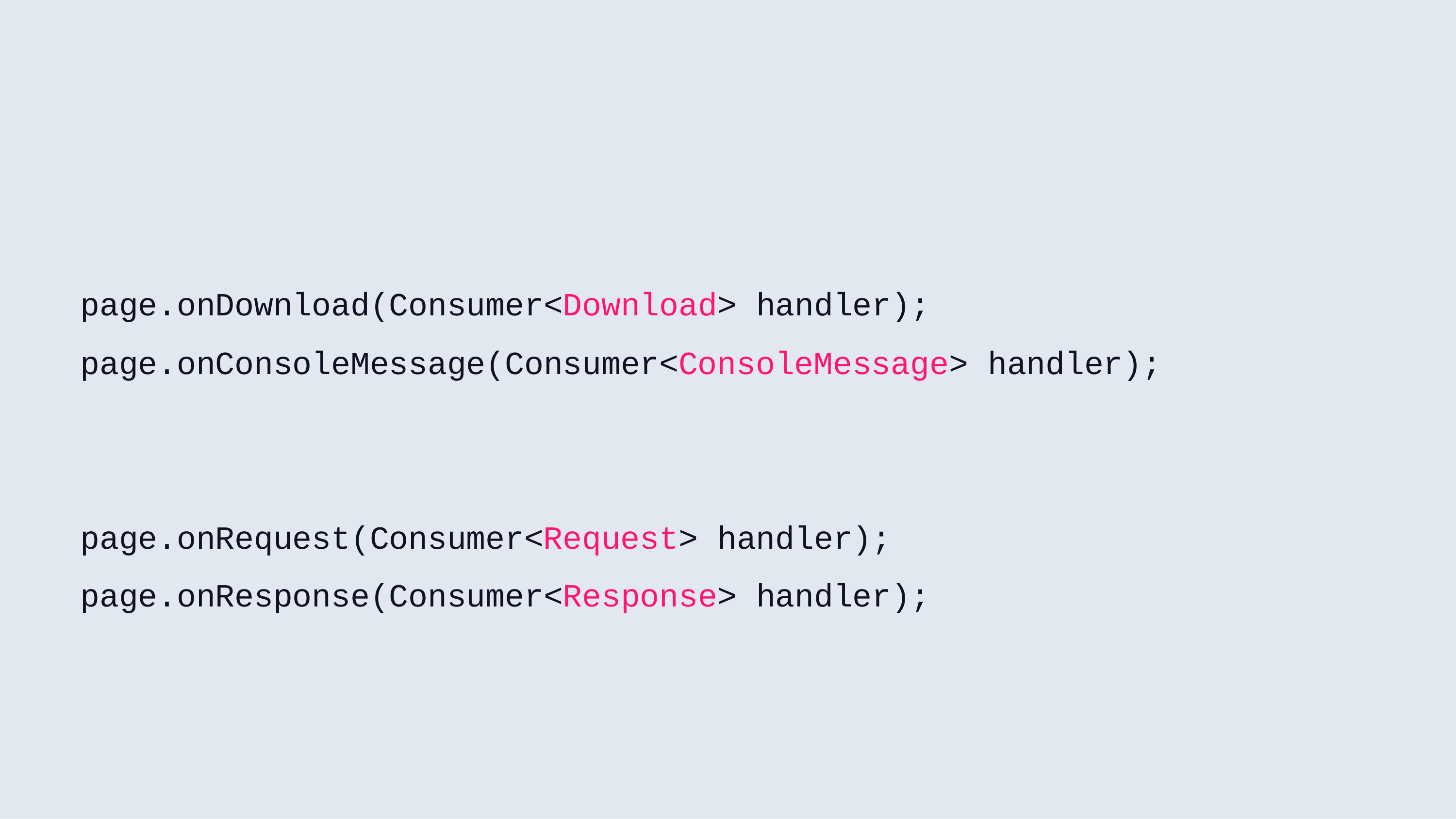

# page.onDownload(Consumer<Download> handler); page.onConsoleMessage(Consumer<ConsoleMessage> handler);
page.onRequest(Consumer<Request> handler); page.onResponse(Consumer<Response> handler);
11